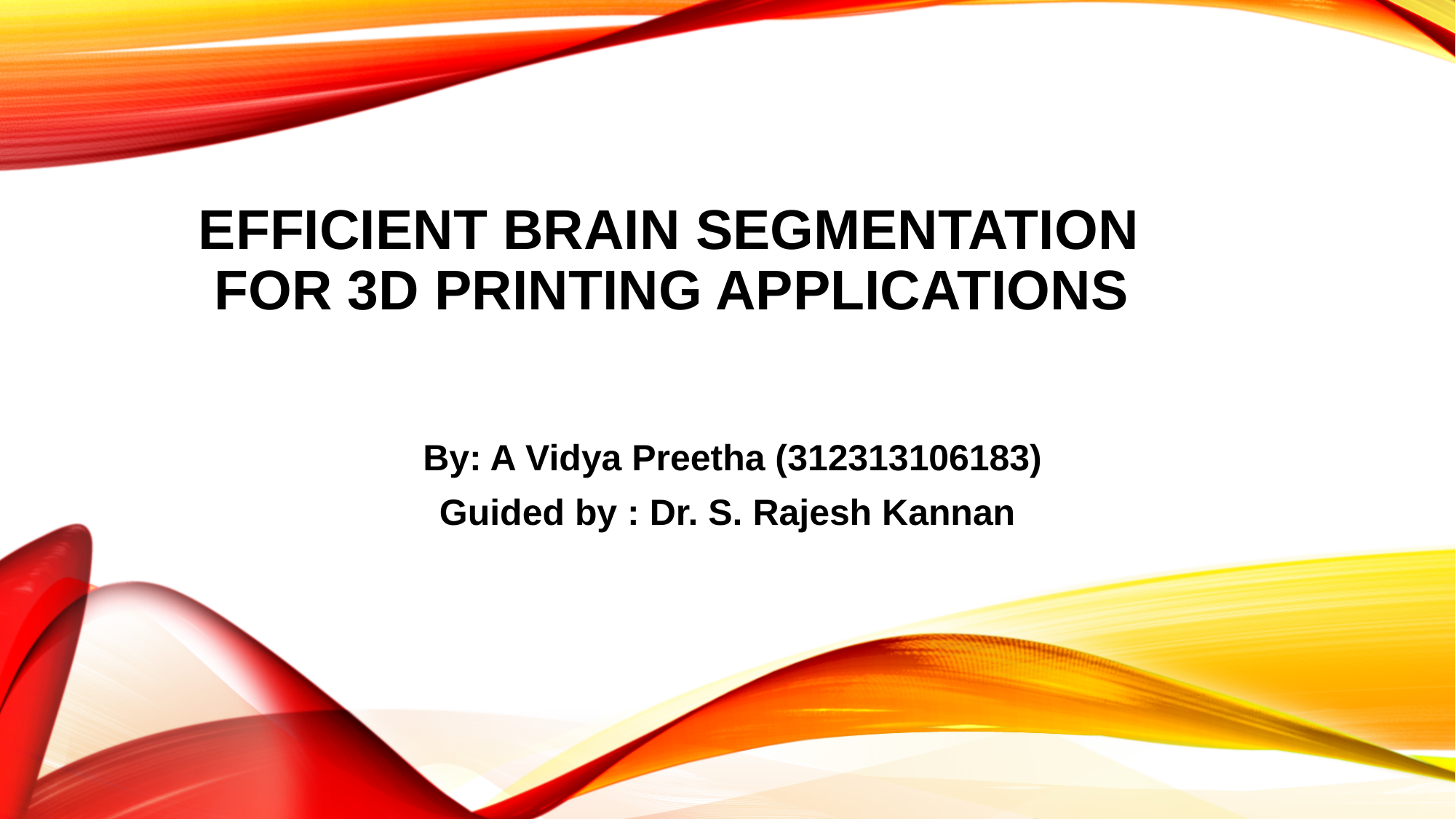

# EFFICIENT BRAIN SEGMENTATION FOR 3D PRINTING APPLICATIONS
 By: A Vidya Preetha (312313106183)
Guided by : Dr. S. Rajesh Kannan